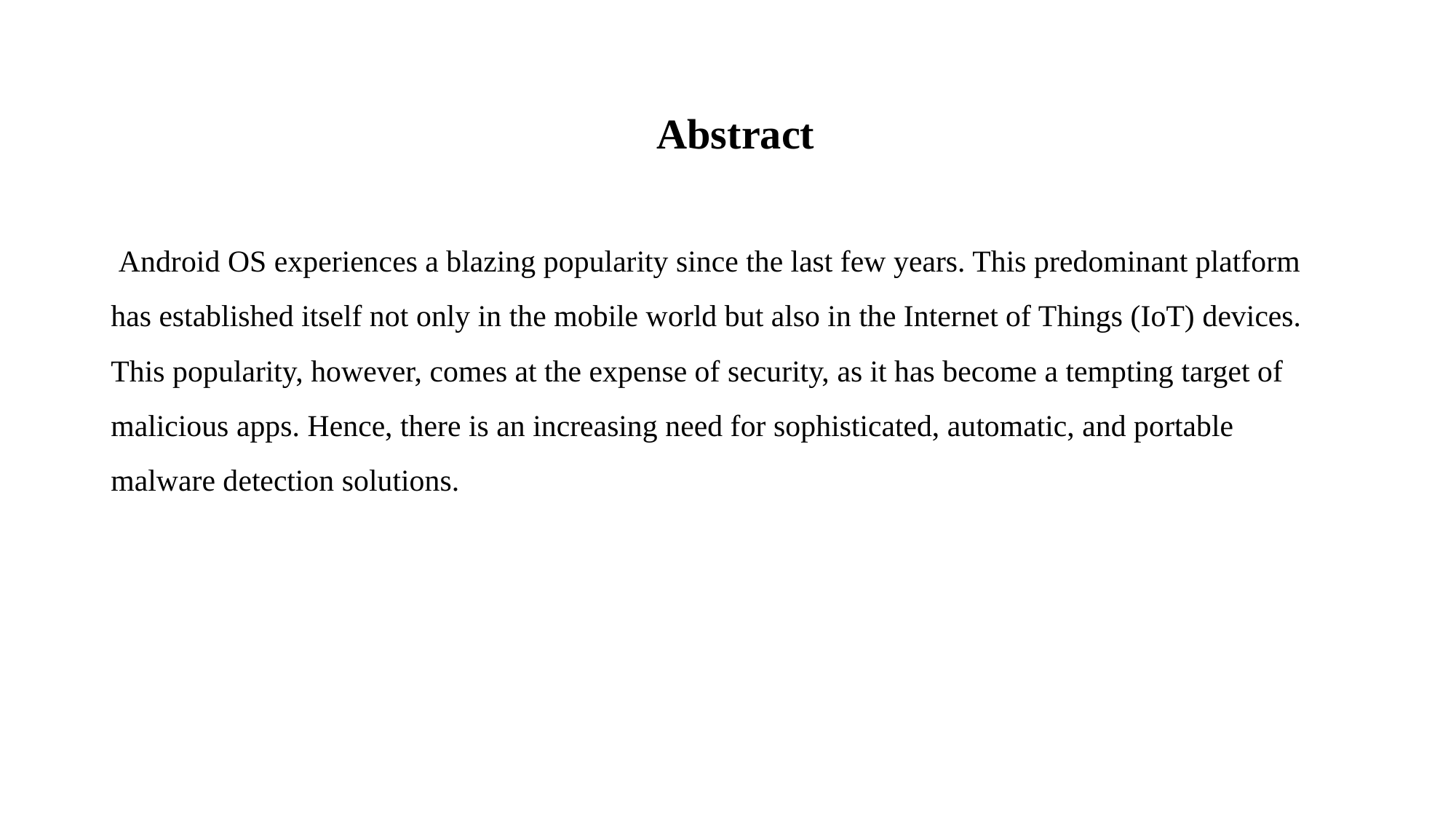

# Abstract
 Android OS experiences a blazing popularity since the last few years. This predominant platform has established itself not only in the mobile world but also in the Internet of Things (IoT) devices. This popularity, however, comes at the expense of security, as it has become a tempting target of malicious apps. Hence, there is an increasing need for sophisticated, automatic, and portable malware detection solutions.